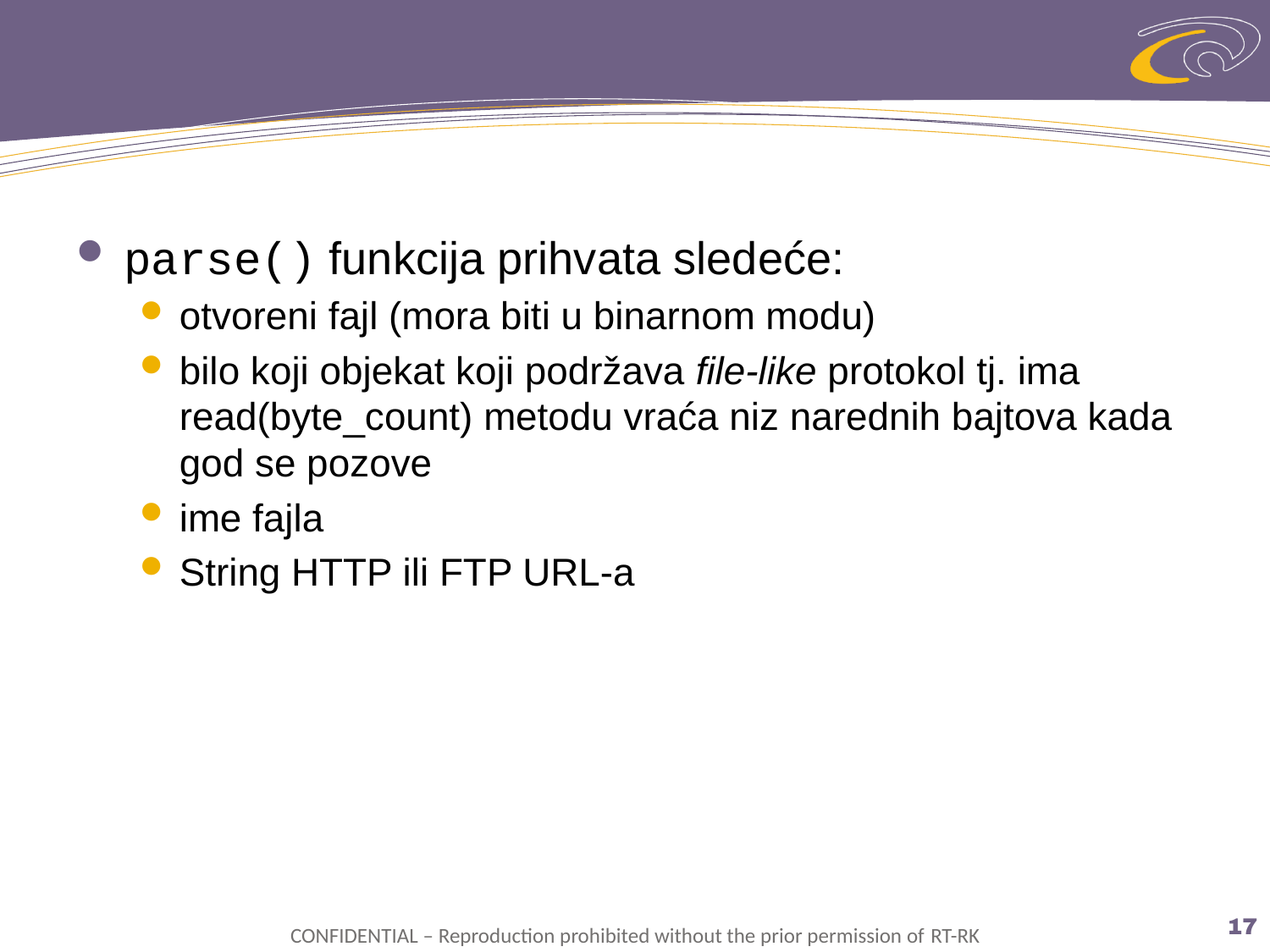

parse() funkcija prihvata sledeće:
otvoreni fajl (mora biti u binarnom modu)
bilo koji objekat koji podržava file-like protokol tj. ima read(byte_count) metodu vraća niz narednih bajtova kada god se pozove
ime fajla
String HTTP ili FTP URL-a